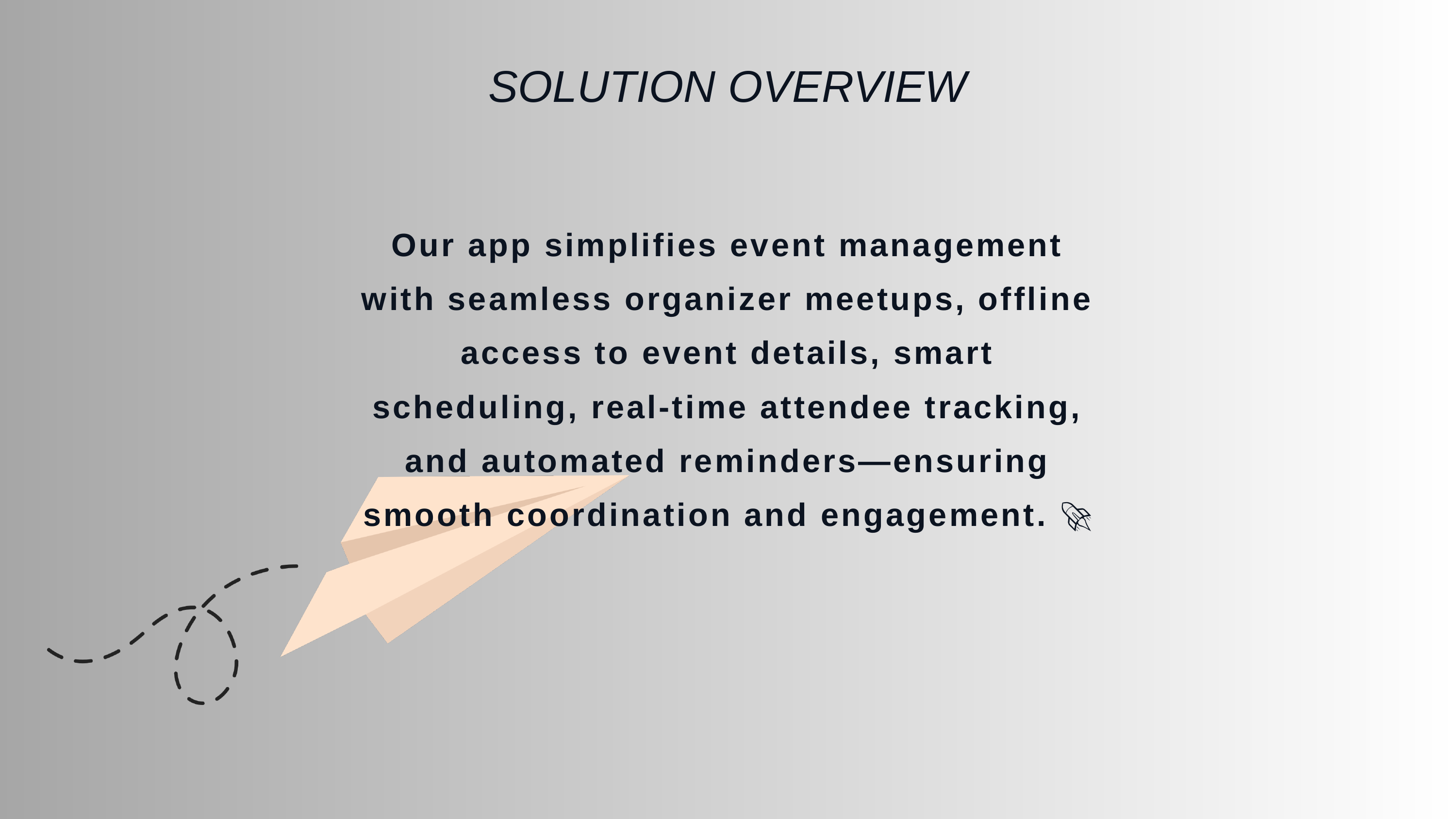

SOLUTION OVERVIEW

Our app simplifies event management with seamless organizer meetups, offline access to event details, smart scheduling, real-time attendee tracking, and automated reminders—ensuring smooth coordination and engagement. 🚀